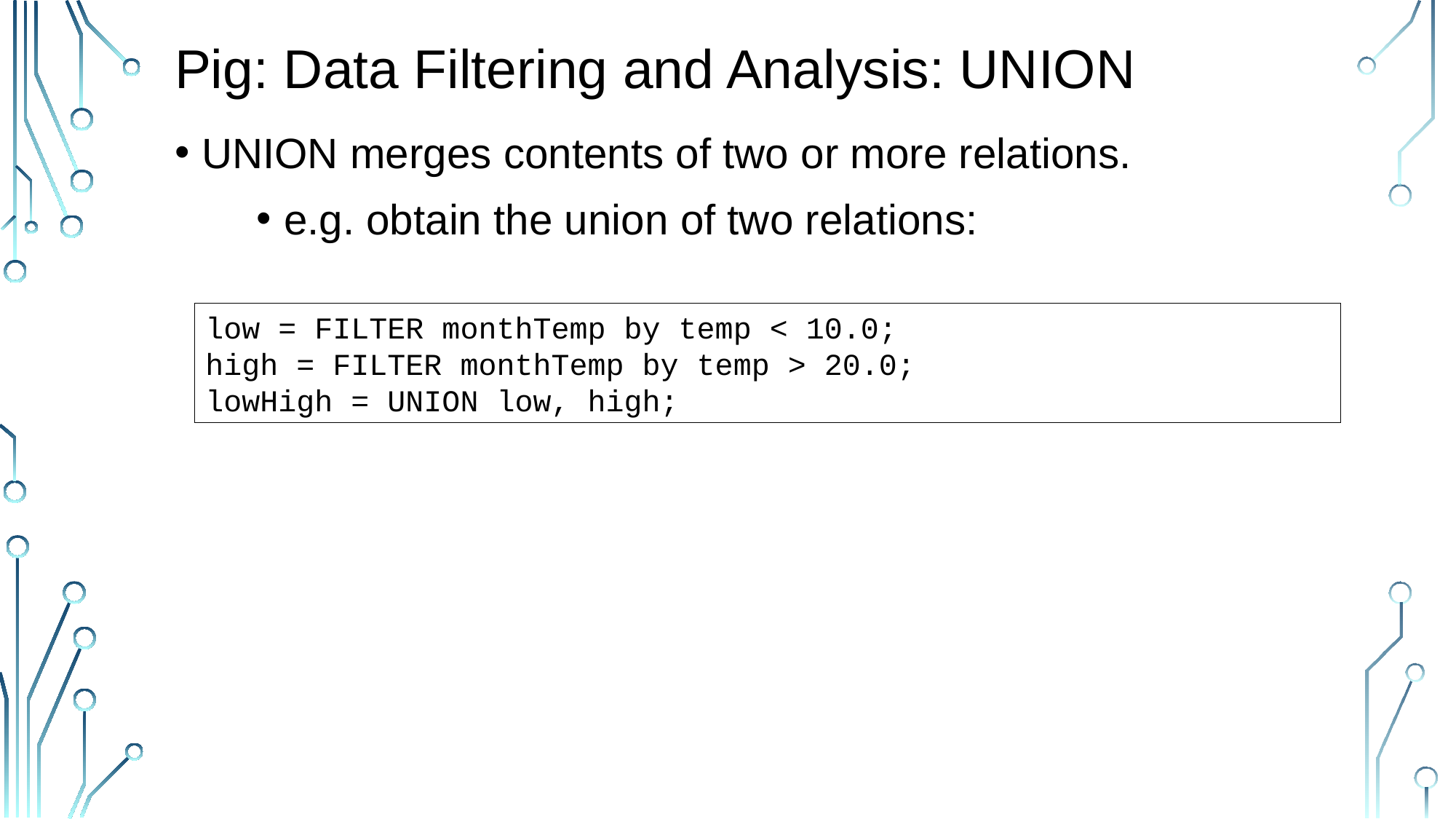

# Pig: Data Filtering and Analysis: UNION
UNION merges contents of two or more relations.
e.g. obtain the union of two relations:

low = FILTER monthTemp by temp < 10.0;
high = FILTER monthTemp by temp > 20.0;
lowHigh = UNION low, high;